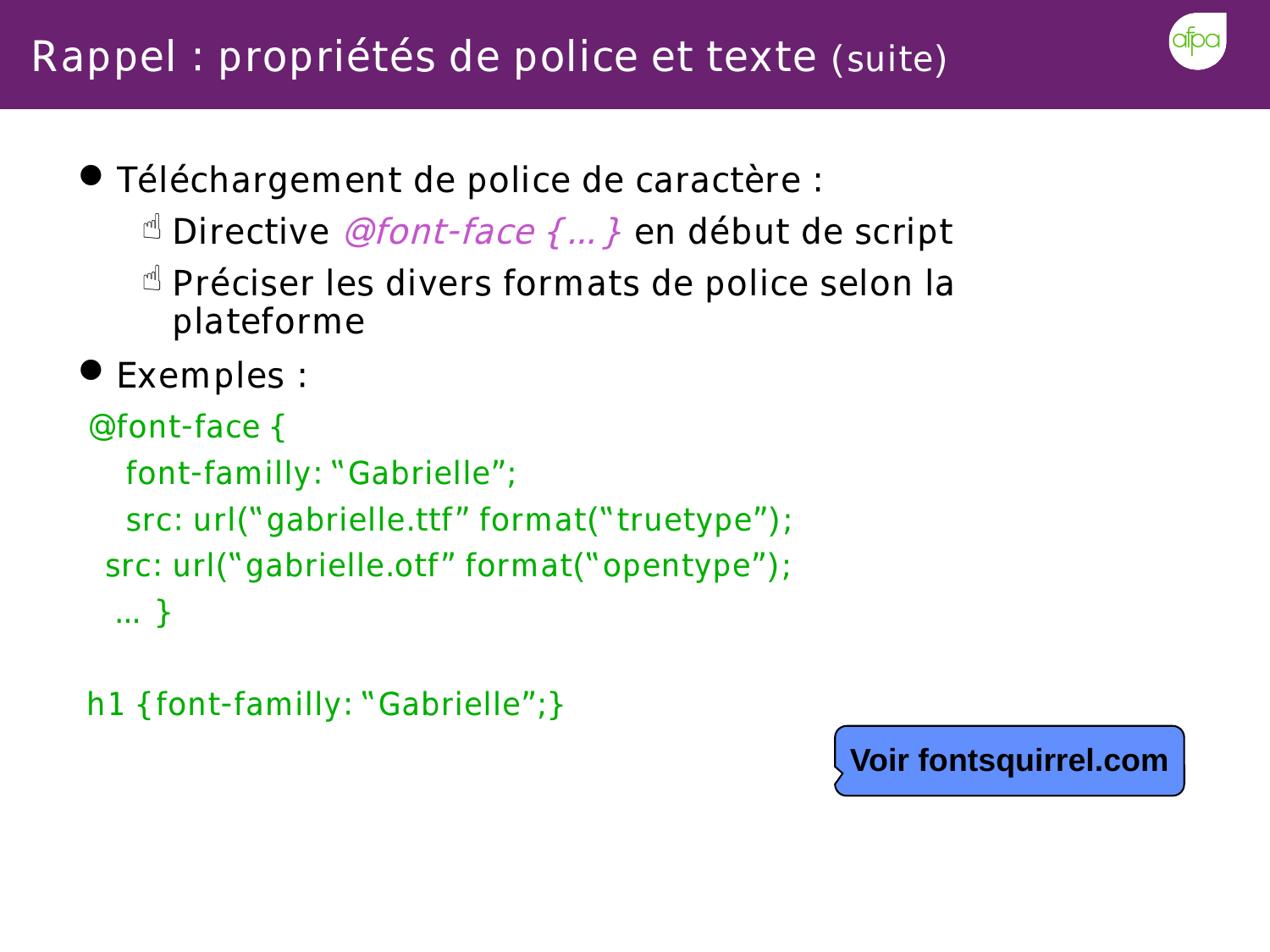

# Rappel : propriétés de police et texte (suite)
Téléchargement de police de caractère :
Directive @font-face {…} en début de script
Préciser les divers formats de police selon la plateforme
Exemples :
 @font-face {
	 font-familly: “Gabrielle”;
	 src: url(“gabrielle.ttf” format(“truetype”);
   src: url(“gabrielle.otf” format(“opentype”);
    … }

 h1 {font-familly: “Gabrielle”;}
Voir fontsquirrel.com